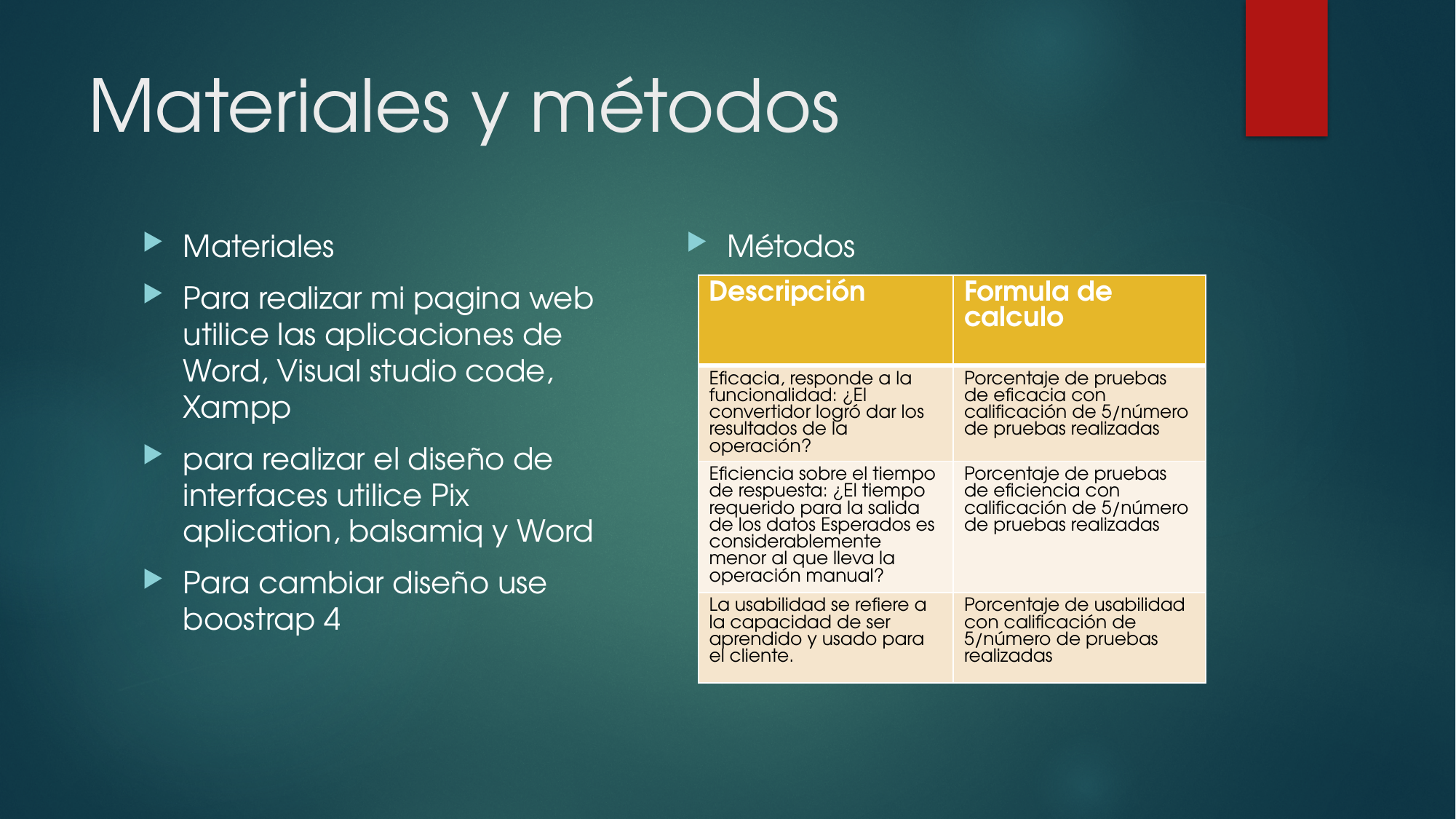

# Materiales y métodos
Materiales
Para realizar mi pagina web utilice las aplicaciones de Word, Visual studio code, Xampp
para realizar el diseño de interfaces utilice Pix aplication, balsamiq y Word
Para cambiar diseño use boostrap 4

Métodos

| Descripción | Formula de calculo |
| --- | --- |
| Eficacia, responde a la funcionalidad: ¿El convertidor logró dar los resultados de la operación? | Porcentaje de pruebas de eficacia con calificación de 5/número de pruebas realizadas |
| Eficiencia sobre el tiempo de respuesta: ¿El tiempo requerido para la salida de los datos Esperados es considerablemente menor al que lleva la operación manual? | Porcentaje de pruebas de eficiencia con calificación de 5/número de pruebas realizadas |
| La usabilidad se refiere a la capacidad de ser aprendido y usado para el cliente. | Porcentaje de usabilidad con calificación de 5/número de pruebas realizadas |